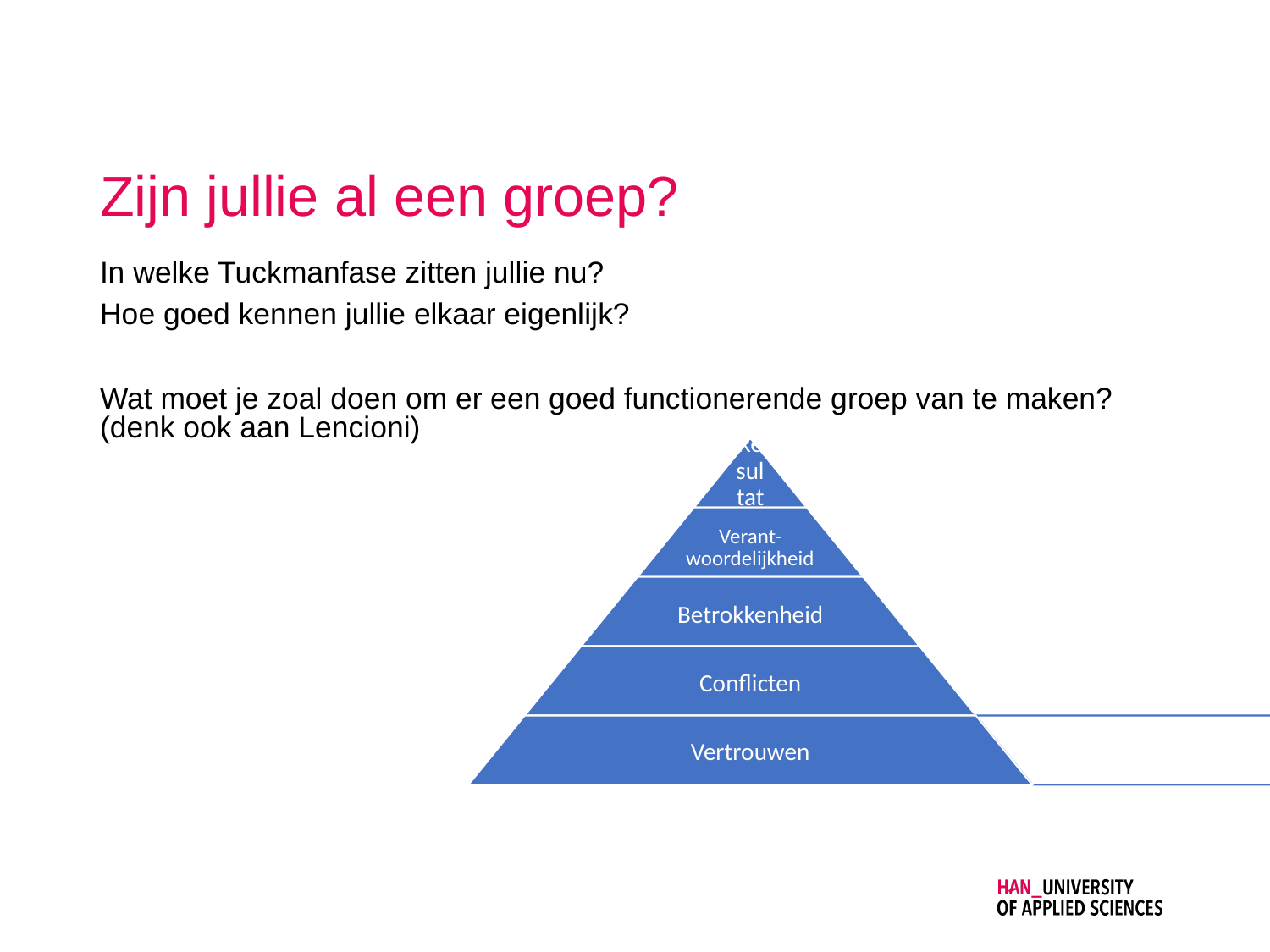

# Zijn jullie al een groep?
In welke Tuckmanfase zitten jullie nu?
Hoe goed kennen jullie elkaar eigenlijk?

Wat moet je zoal doen om er een goed functionerende groep van te maken? (denk ook aan Lencioni)

Resultaten
Verant-woordelijkheid
Betrokkenheid
Conflicten

Vertrouwen